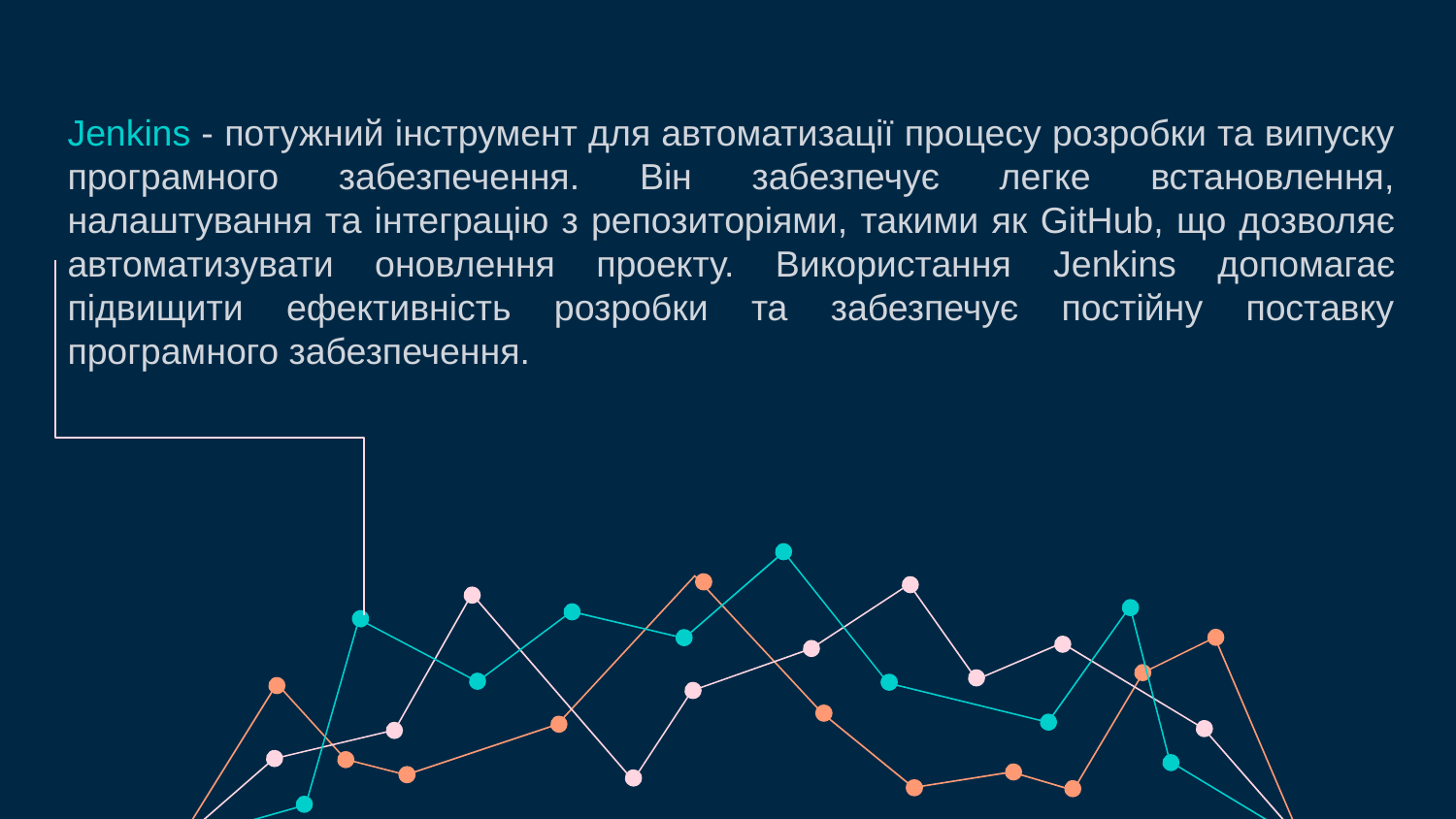

# Jenkins - потужний інструмент для автоматизації процесу розробки та випуску програмного забезпечення. Він забезпечує легке встановлення, налаштування та інтеграцію з репозиторіями, такими як GitHub, що дозволяє автоматизувати оновлення проекту. Використання Jenkins допомагає підвищити ефективність розробки та забезпечує постійну поставку програмного забезпечення.